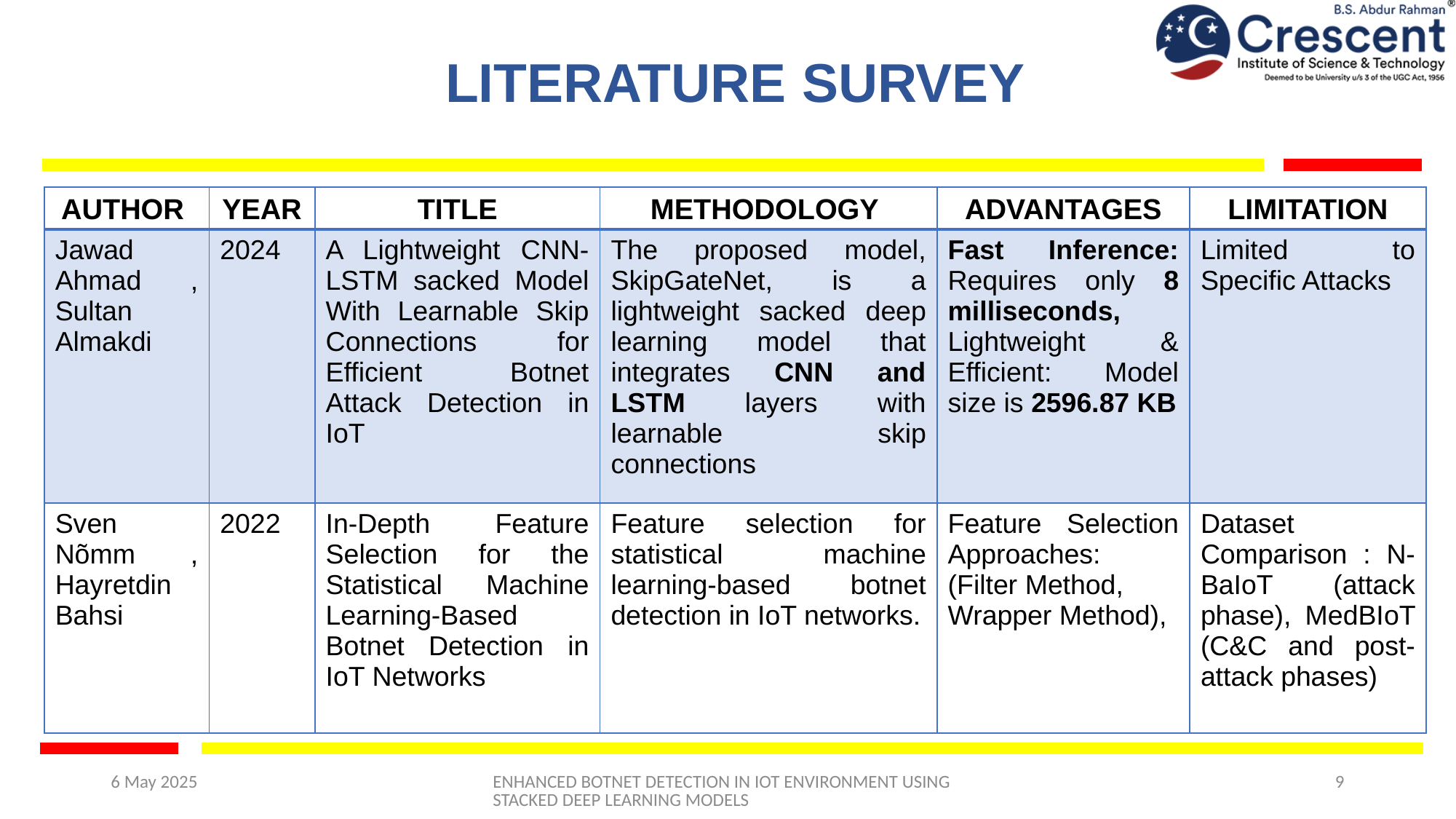

# LITERATURE SURVEY
| AUTHOR | YEAR | TITLE | METHODOLOGY | ADVANTAGES | LIMITATION |
| --- | --- | --- | --- | --- | --- |
| Jawad Ahmad , Sultan Almakdi | 2024 | A Lightweight CNN-LSTM sacked Model With Learnable Skip Connections for Efficient Botnet Attack Detection in IoT | The proposed model, SkipGateNet, is a lightweight sacked deep learning model that integrates CNN and LSTM layers with learnable skip connections | Fast Inference: Requires only 8 milliseconds, Lightweight & Efficient: Model size is 2596.87 KB | Limited to Specific Attacks |
| Sven Nõmm , Hayretdin Bahsi | 2022 | In-Depth Feature Selection for the Statistical Machine Learning-Based Botnet Detection in IoT Networks | Feature selection for statistical machine learning-based botnet detection in IoT networks. | Feature Selection Approaches: (Filter Method, Wrapper Method), | Dataset Comparison : N-BaIoT (attack phase), MedBIoT (C&C and post-attack phases) |
6 May 2025
ENHANCED BOTNET DETECTION IN IOT ENVIRONMENT USING STACKED DEEP LEARNING MODELS
9